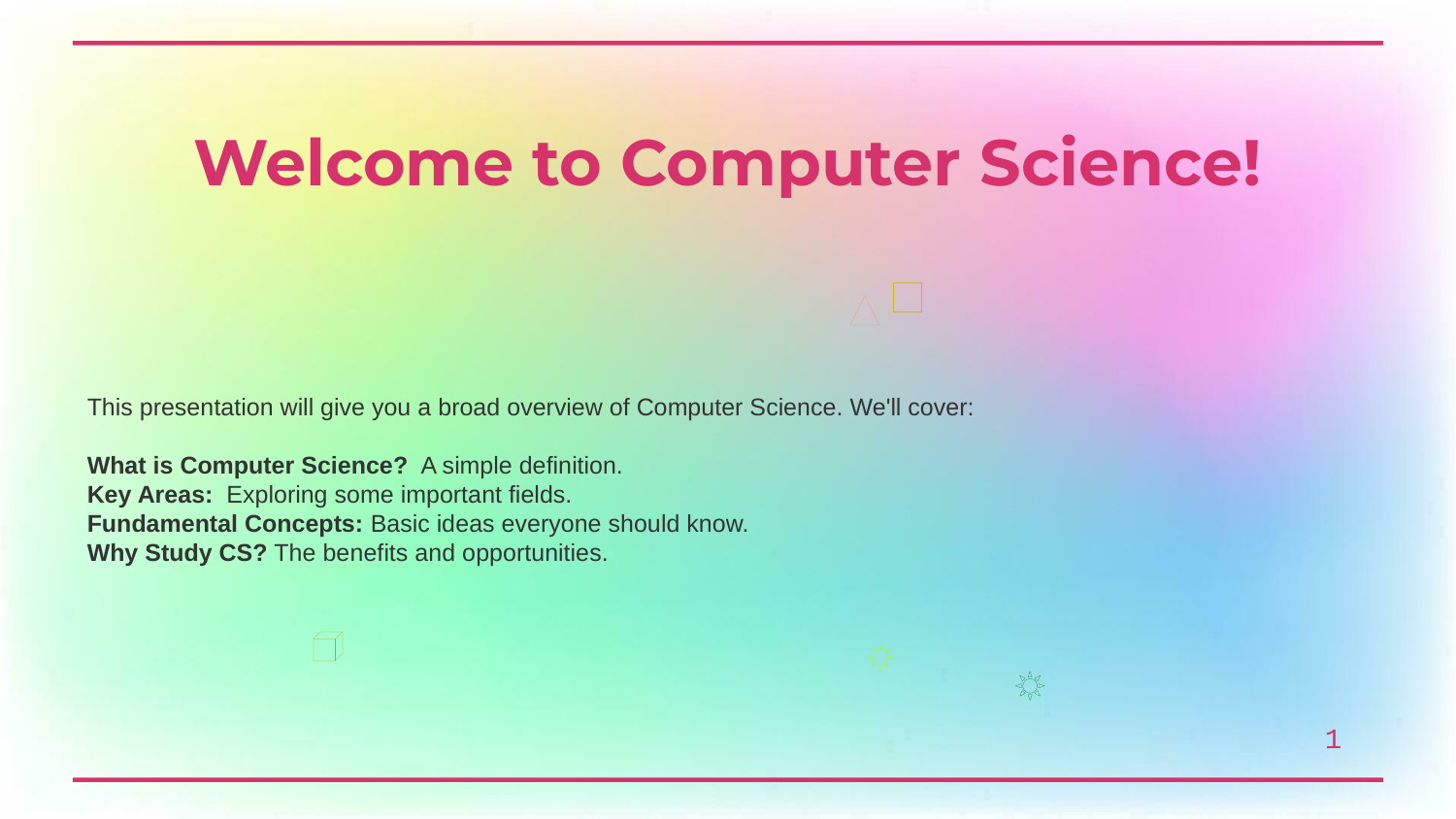

Welcome to Computer Science!
This presentation will give you a broad overview of Computer Science. We'll cover:

What is Computer Science?  A simple definition.
Key Areas:  Exploring some important fields.
Fundamental Concepts: Basic ideas everyone should know.
Why Study CS? The benefits and opportunities.

1